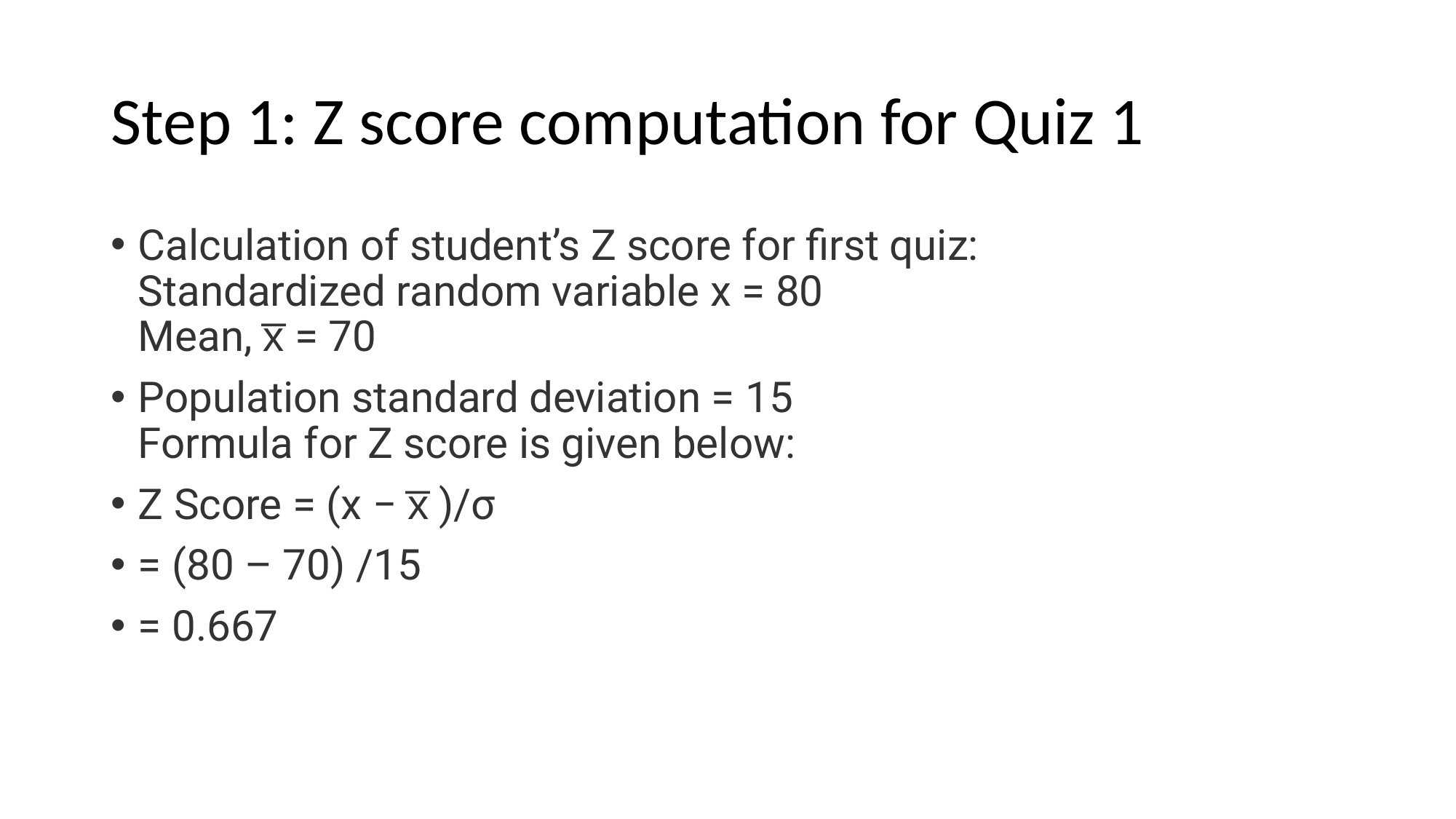

# Step 1: Z score computation for Quiz 1
Calculation of student’s Z score for first quiz:
Standardized random variable x = 80
Mean, x̅ = 70
Population standard deviation = 15
Formula for Z score is given below:
Z Score = (x − x̅ )/σ
= (80 – 70) /15
= 0.667